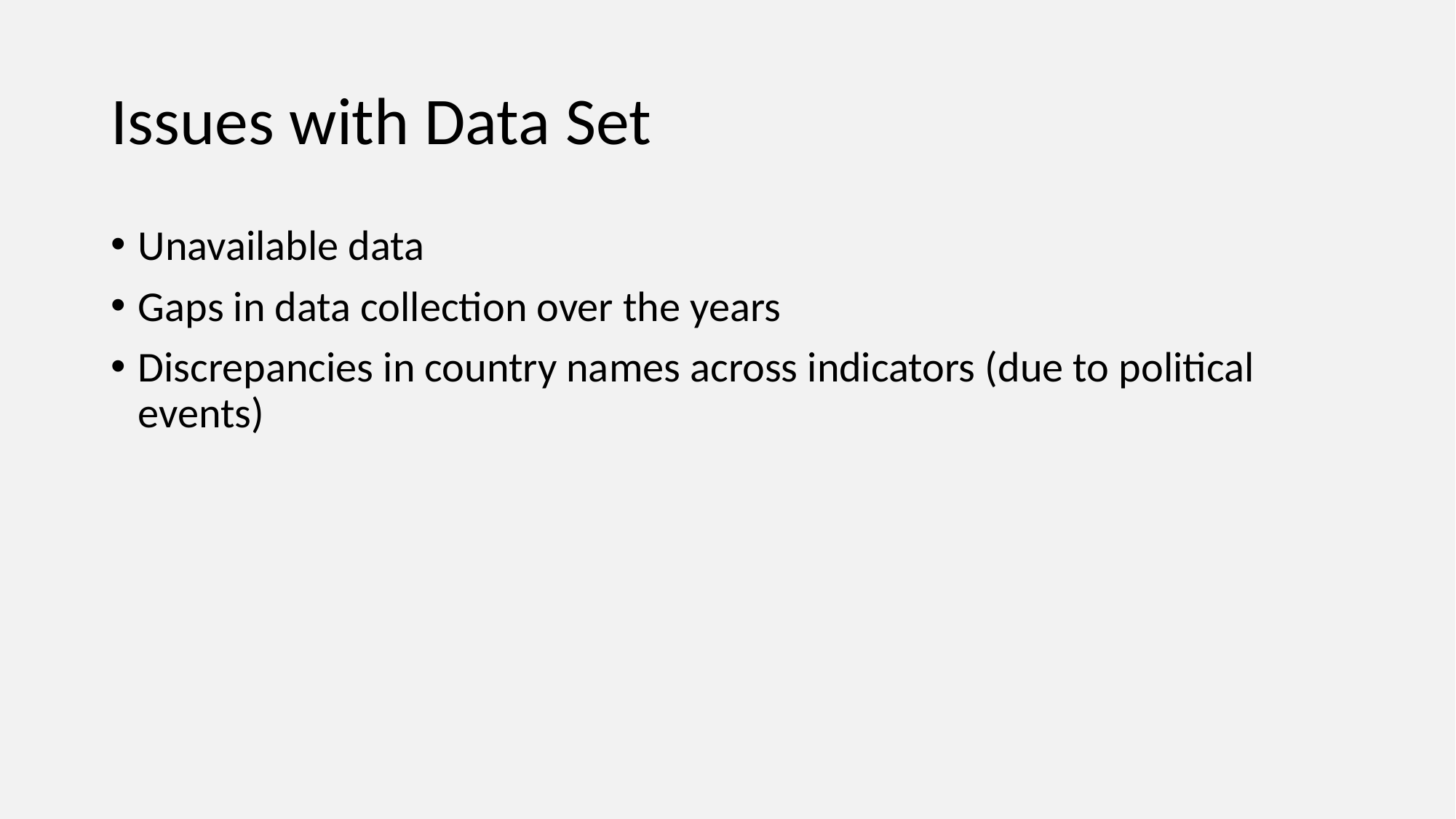

# Issues with Data Set
Unavailable data
Gaps in data collection over the years
Discrepancies in country names across indicators (due to political events)